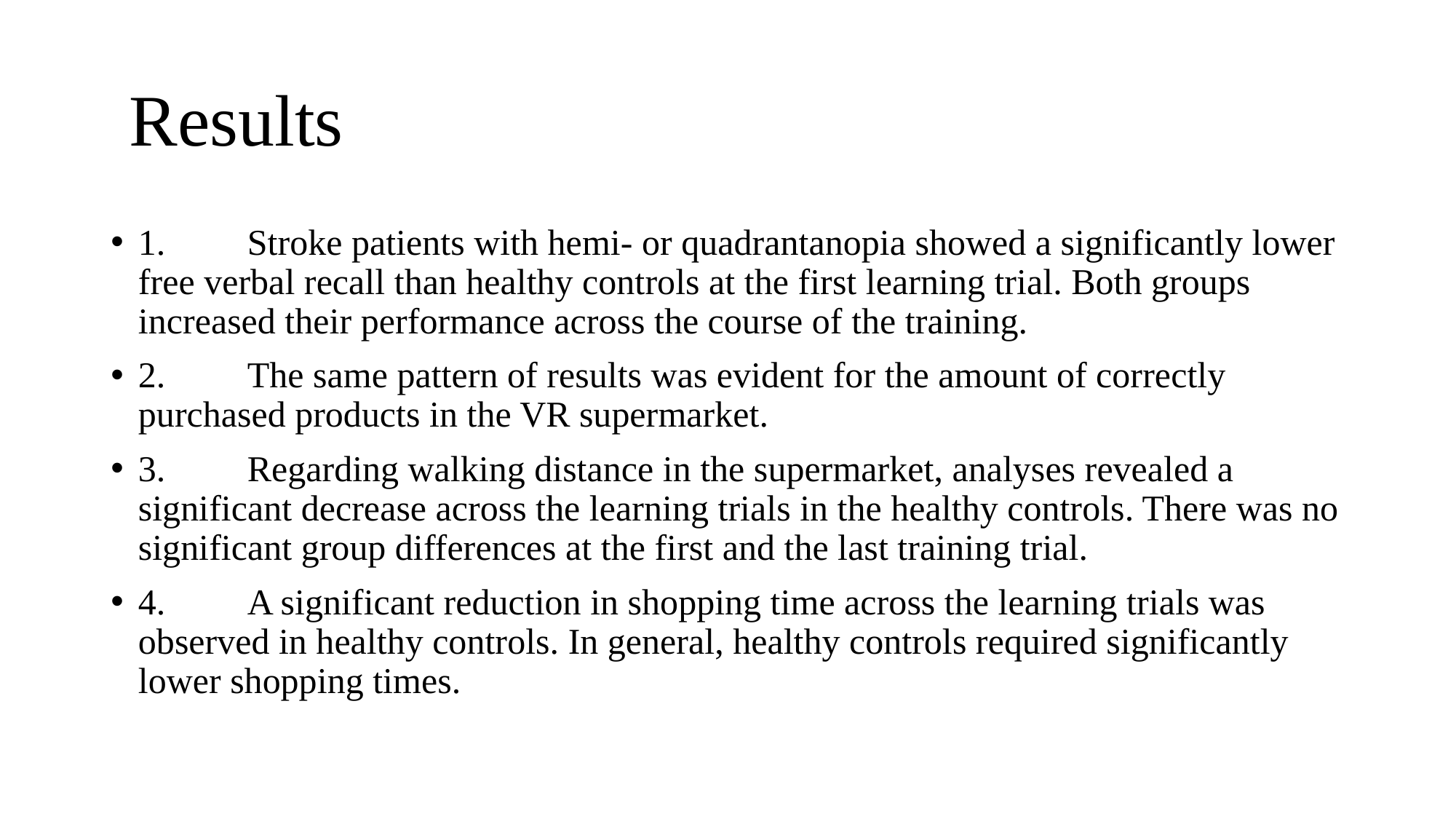

# Results
1.	Stroke patients with hemi- or quadrantanopia showed a significantly lower free verbal recall than healthy controls at the first learning trial. Both groups increased their performance across the course of the training.
2.	The same pattern of results was evident for the amount of correctly purchased products in the VR supermarket.
3.	Regarding walking distance in the supermarket, analyses revealed a significant decrease across the learning trials in the healthy controls. There was no significant group differences at the first and the last training trial.
4.	A significant reduction in shopping time across the learning trials was observed in healthy controls. In general, healthy controls required significantly lower shopping times.